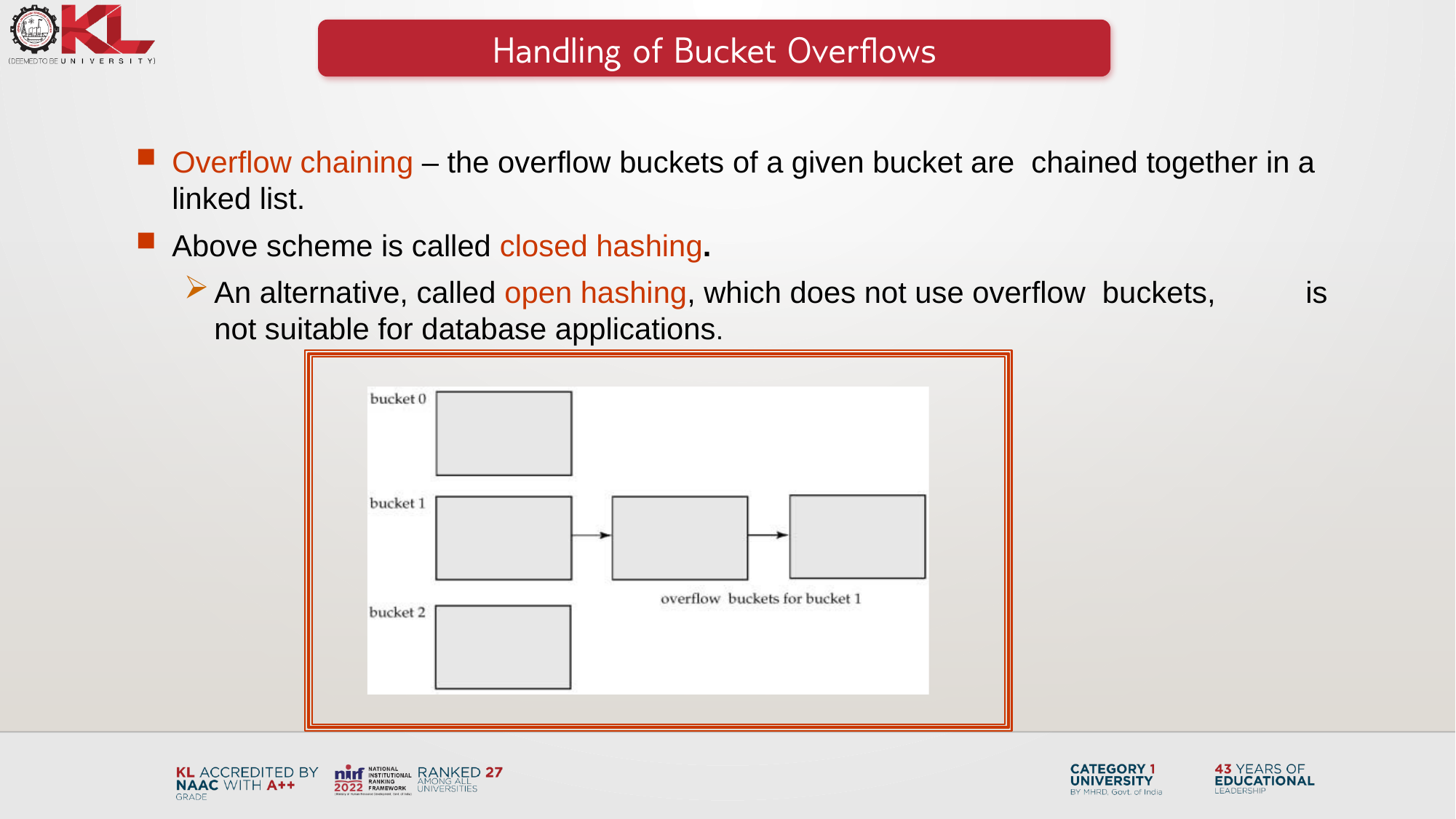

Handling of Bucket Overflows
Overflow chaining – the overflow buckets of a given bucket are  chained together in a linked list.
Above scheme is called closed hashing.
An alternative, called open hashing, which does not use overflow  buckets,	is not suitable for database applications.